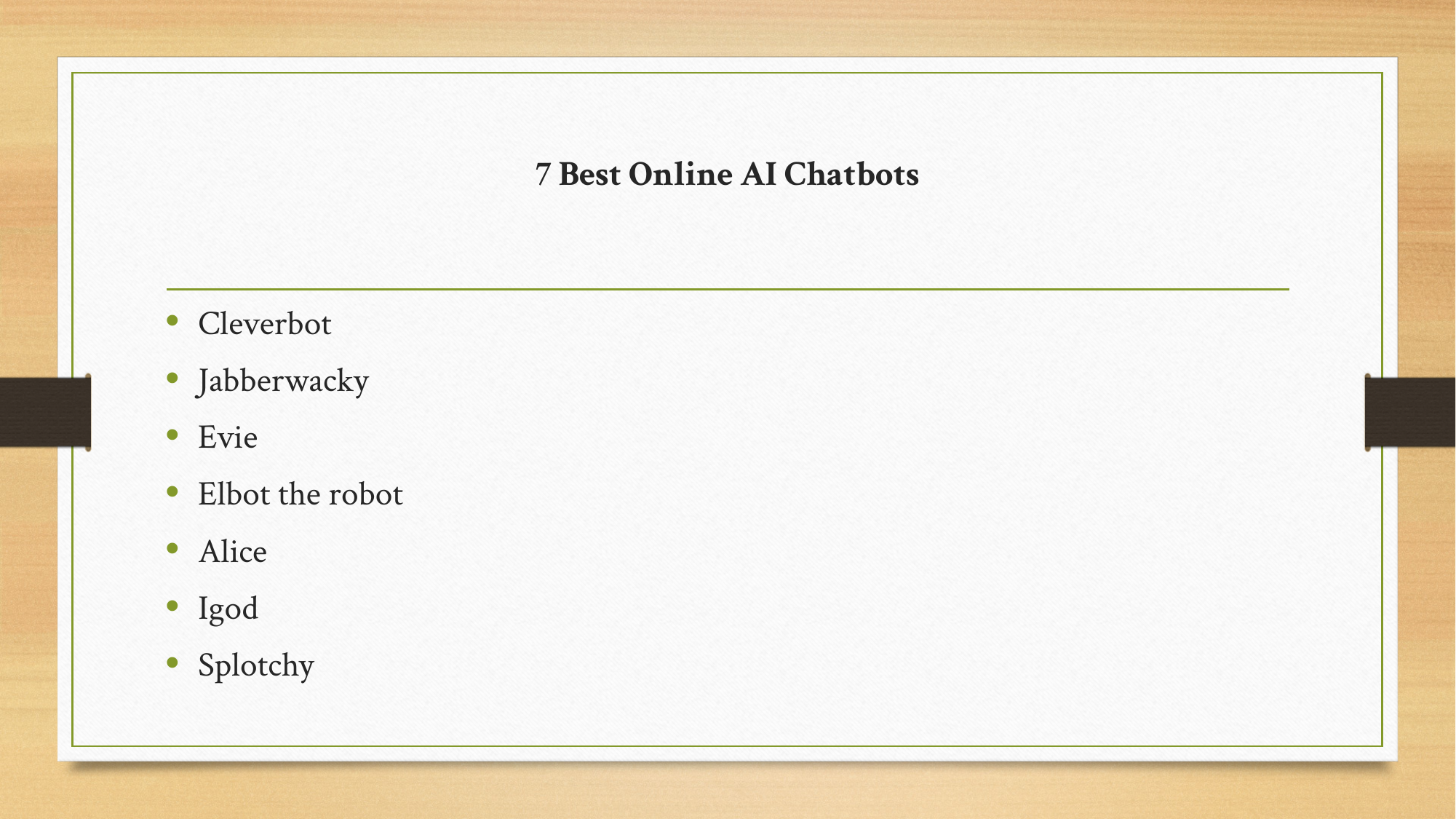

# 7 Best Online AI Chatbots
Cleverbot
Jabberwacky
Evie
Elbot the robot
Alice
Igod
Splotchy